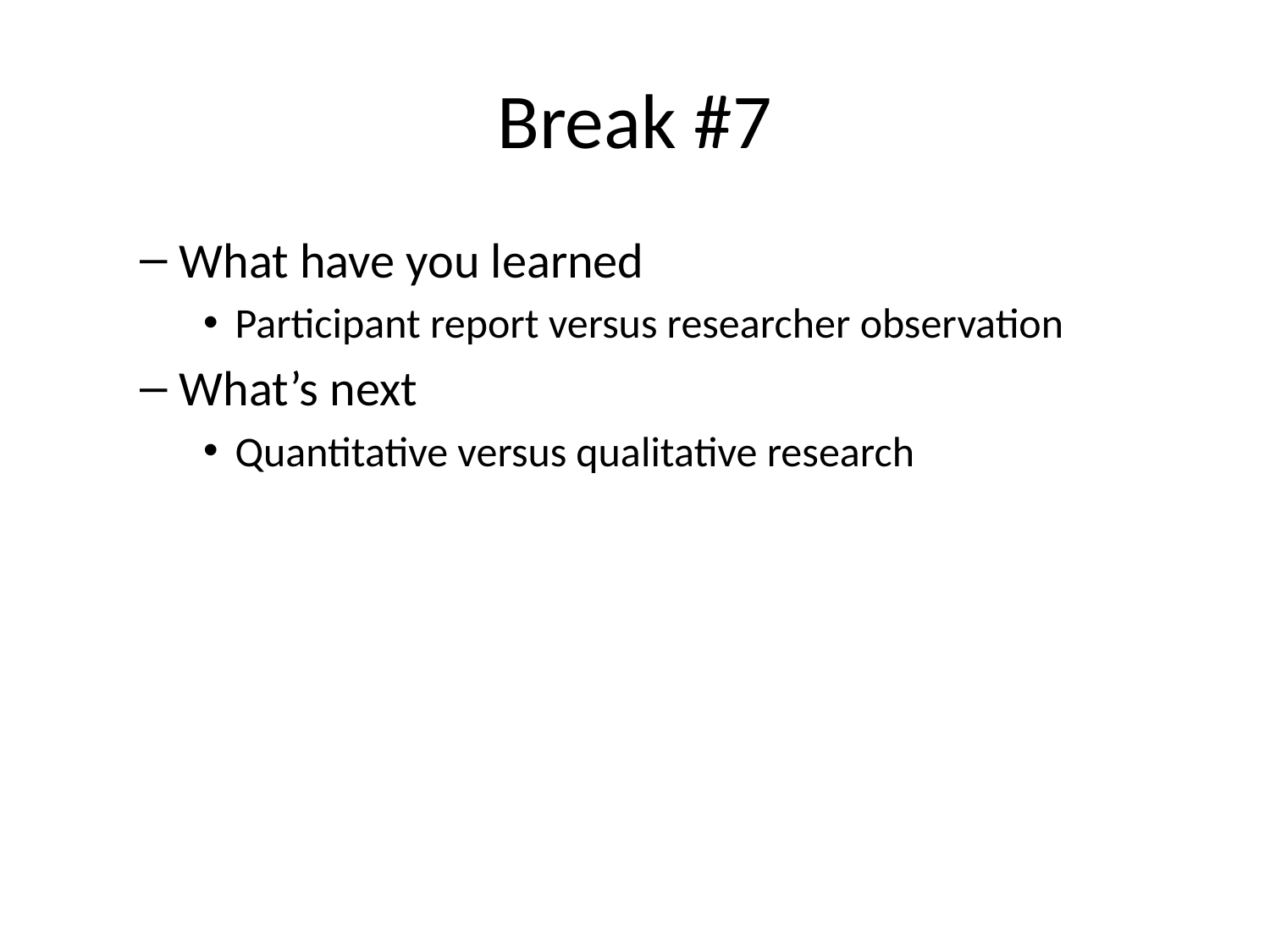

# Break #7
What have you learned
Participant report versus researcher observation
What’s next
Quantitative versus qualitative research